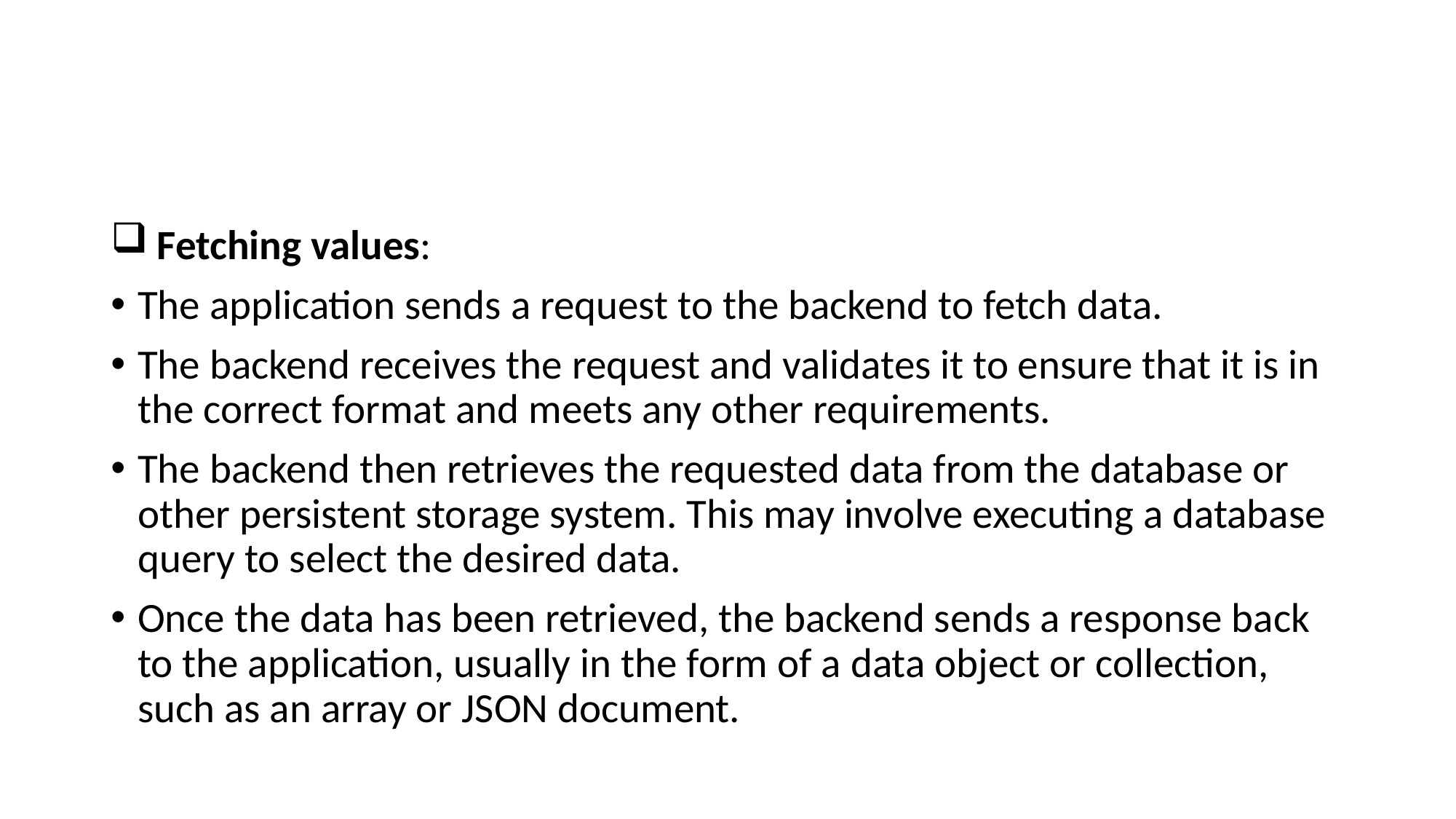

#
 Fetching values:
The application sends a request to the backend to fetch data.
The backend receives the request and validates it to ensure that it is in the correct format and meets any other requirements.
The backend then retrieves the requested data from the database or other persistent storage system. This may involve executing a database query to select the desired data.
Once the data has been retrieved, the backend sends a response back to the application, usually in the form of a data object or collection, such as an array or JSON document.